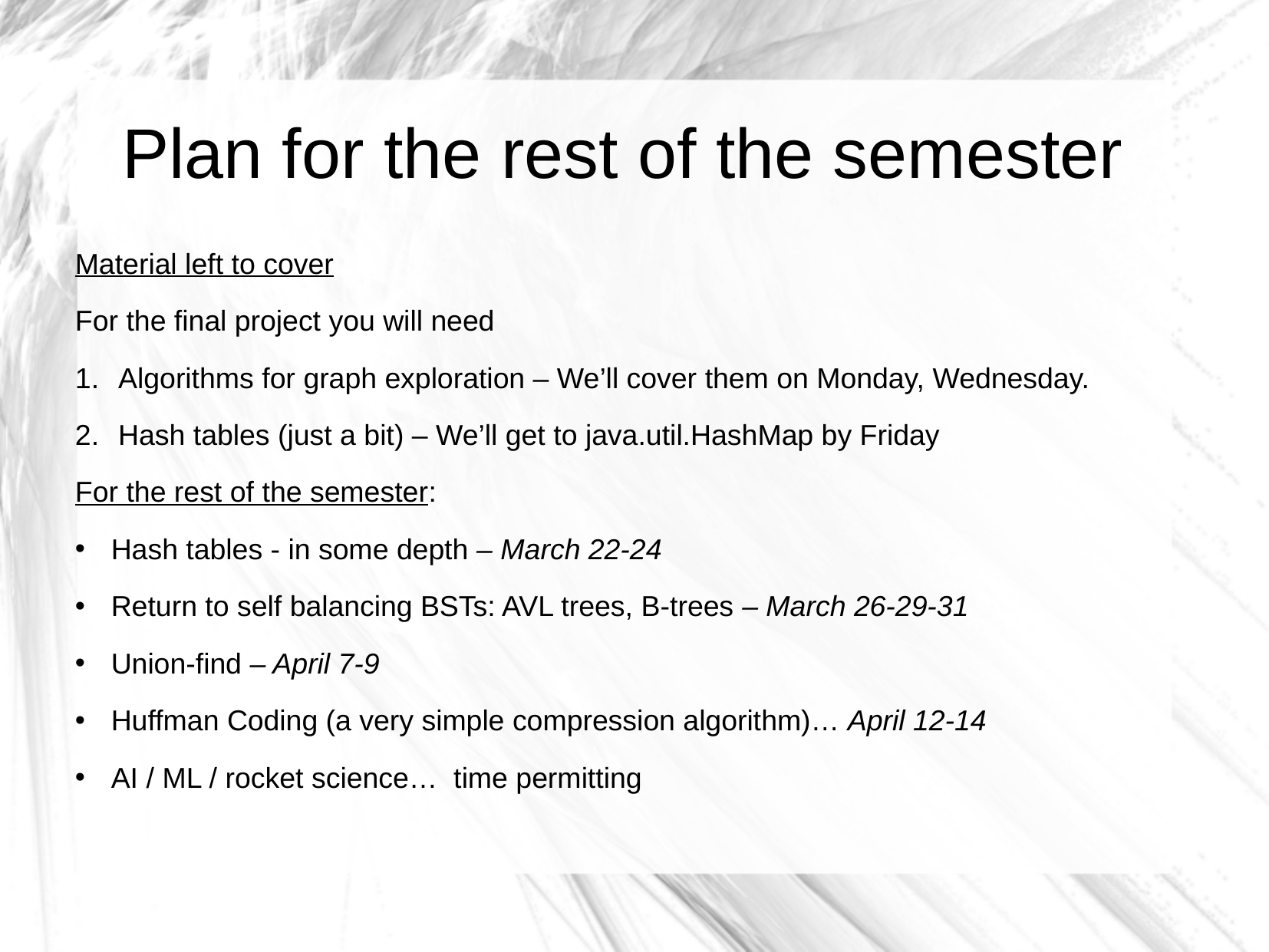

Plan for the rest of the semester
Material left to cover
For the final project you will need
Algorithms for graph exploration – We’ll cover them on Monday, Wednesday.
Hash tables (just a bit) – We’ll get to java.util.HashMap by Friday
For the rest of the semester:
Hash tables - in some depth – March 22-24
Return to self balancing BSTs: AVL trees, B-trees – March 26-29-31
Union-find – April 7-9
Huffman Coding (a very simple compression algorithm)… April 12-14
AI / ML / rocket science…  time permitting